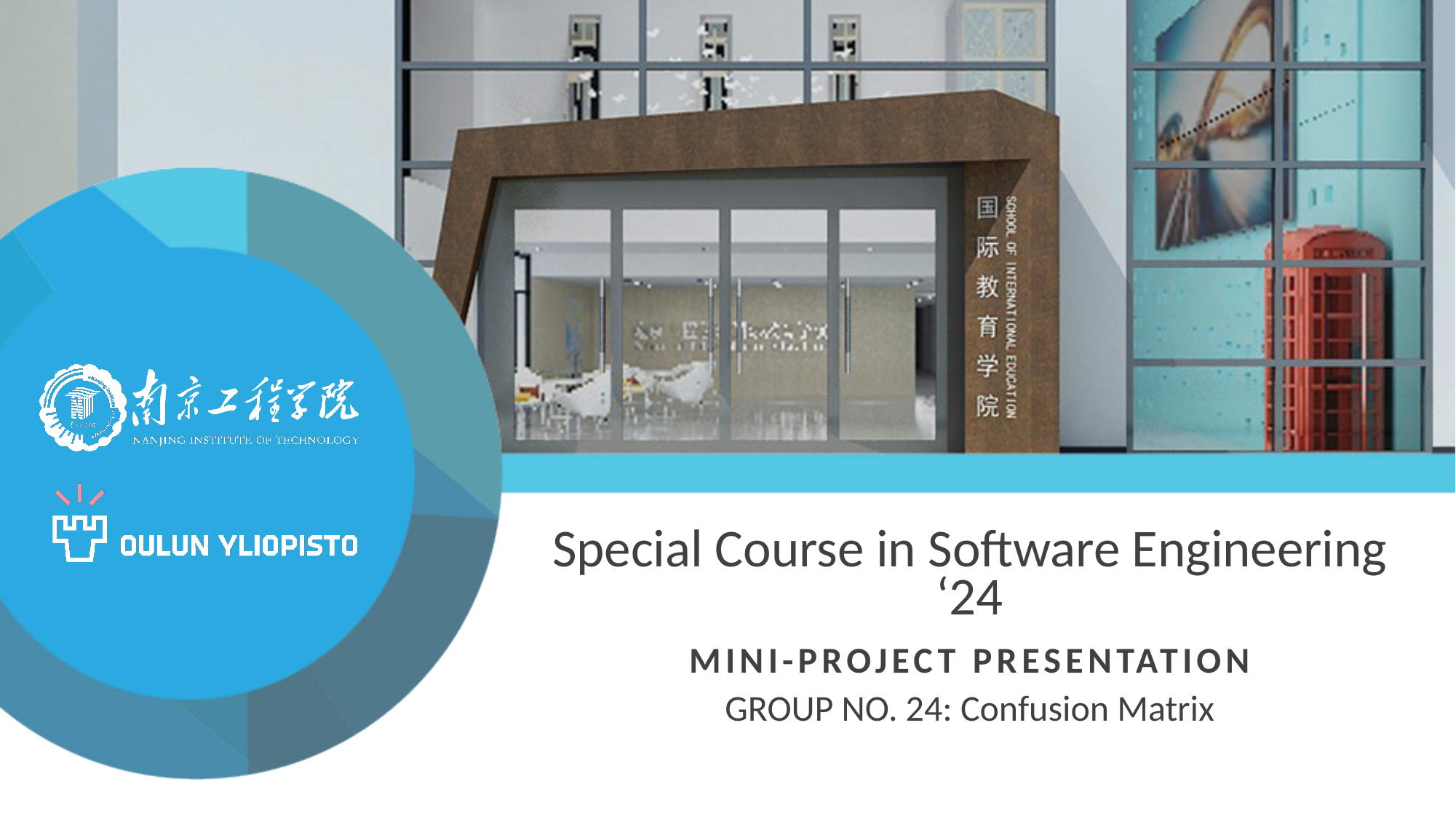

# Special Course in Software Engineering ‘24
MINI-PROJECT PRESENTATION
GROUP NO. 24: Confusion Matrix